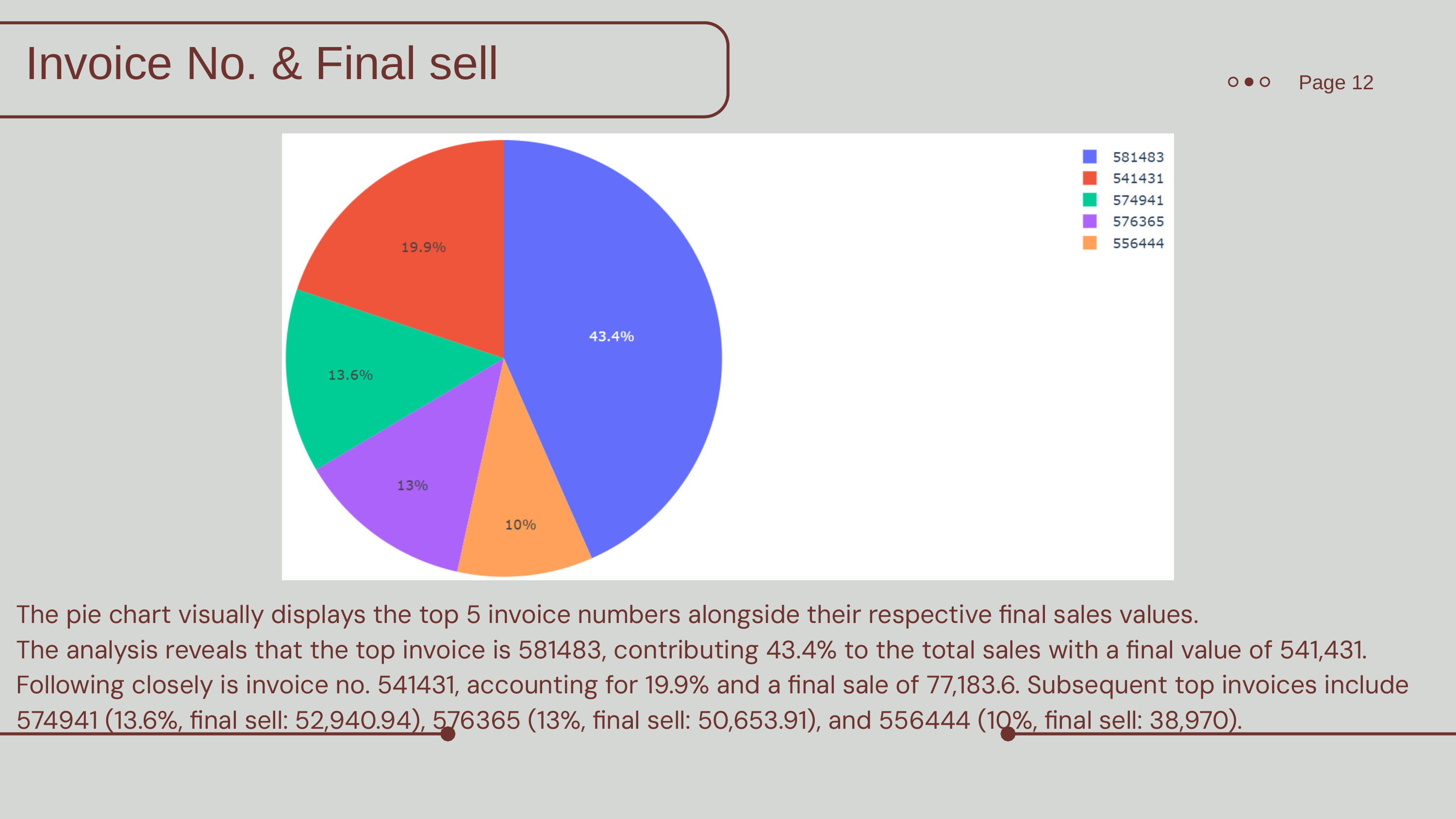

Invoice No. & Final sell
Page 12

The pie chart visually displays the top 5 invoice numbers alongside their respective final sales values.
The analysis reveals that the top invoice is 581483, contributing 43.4% to the total sales with a final value of 541,431. Following closely is invoice no. 541431, accounting for 19.9% and a final sale of 77,183.6. Subsequent top invoices include 574941 (13.6%, final sell: 52,940.94), 576365 (13%, final sell: 50,653.91), and 556444 (10%, final sell: 38,970).